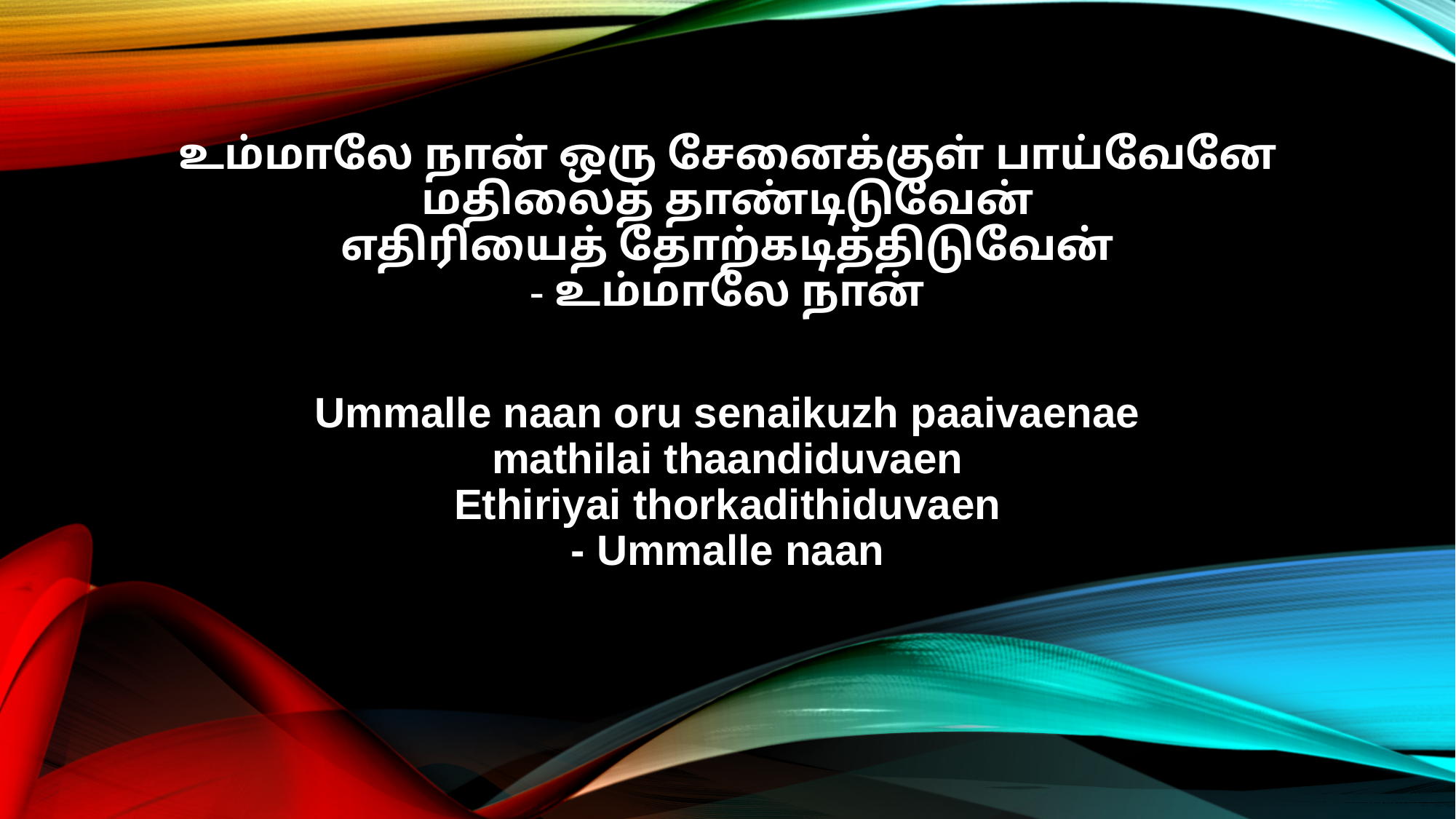

உம்மாலே நான் ஒரு சேனைக்குள் பாய்வேனே
மதிலைத் தாண்டிடுவேன்
எதிரியைத் தோற்கடித்திடுவேன்
- உம்மாலே நான்

Ummalle naan oru senaikuzh paaivaenae
mathilai thaandiduvaen
Ethiriyai thorkadithiduvaen
- Ummalle naan